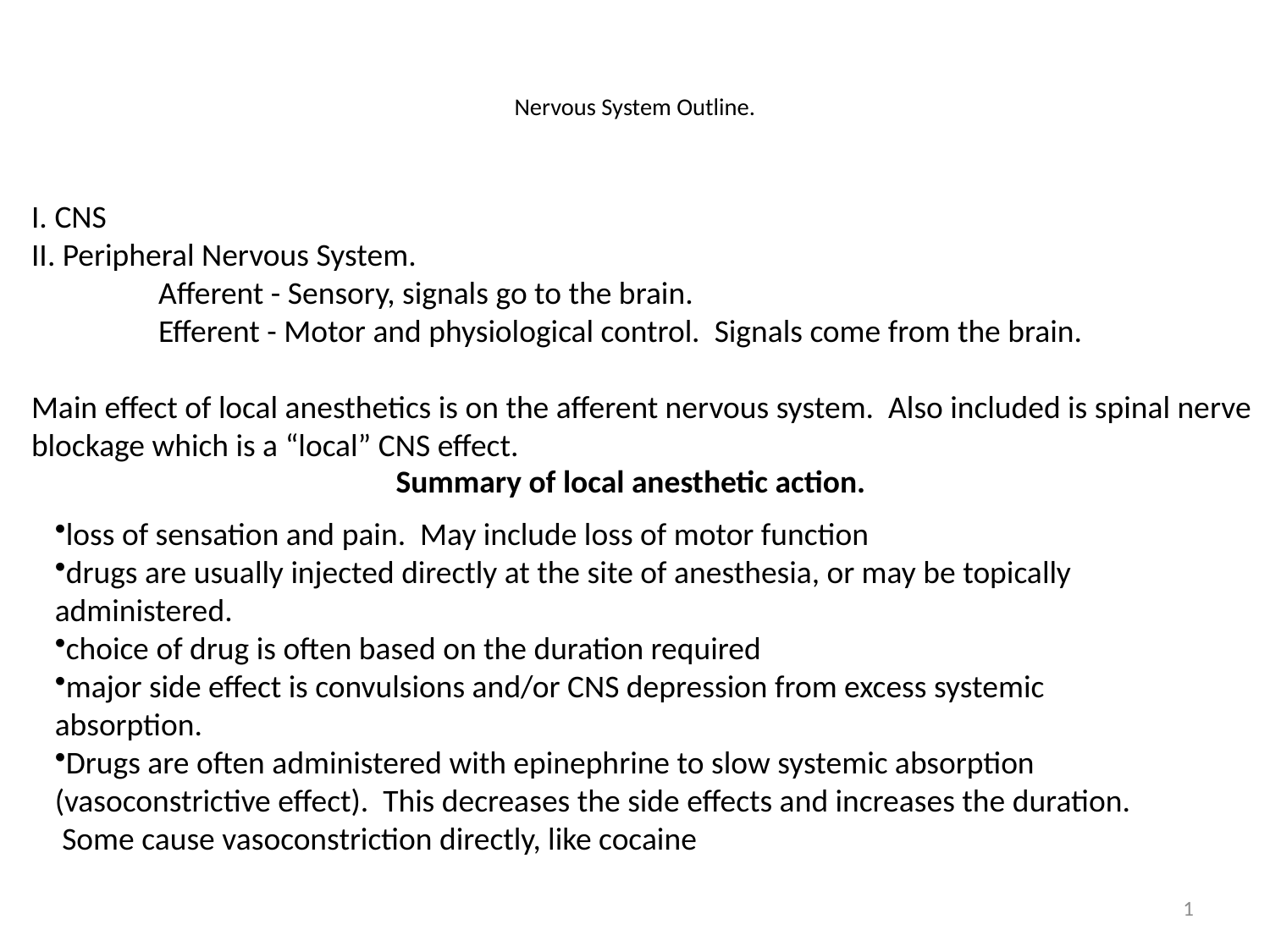

Nervous System Outline.
I. CNS
II. Peripheral Nervous System.
Afferent - Sensory, signals go to the brain.
Efferent - Motor and physiological control.  Signals come from the brain.

Main effect of local anesthetics is on the afferent nervous system.  Also included is spinal nerve blockage which is a “local” CNS effect.
Summary of local anesthetic action.
loss of sensation and pain.  May include loss of motor function
drugs are usually injected directly at the site of anesthesia, or may be topically administered.
choice of drug is often based on the duration required
major side effect is convulsions and/or CNS depression from excess systemic absorption.
Drugs are often administered with epinephrine to slow systemic absorption (vasoconstrictive effect).  This decreases the side effects and increases the duration.  Some cause vasoconstriction directly, like cocaine

1